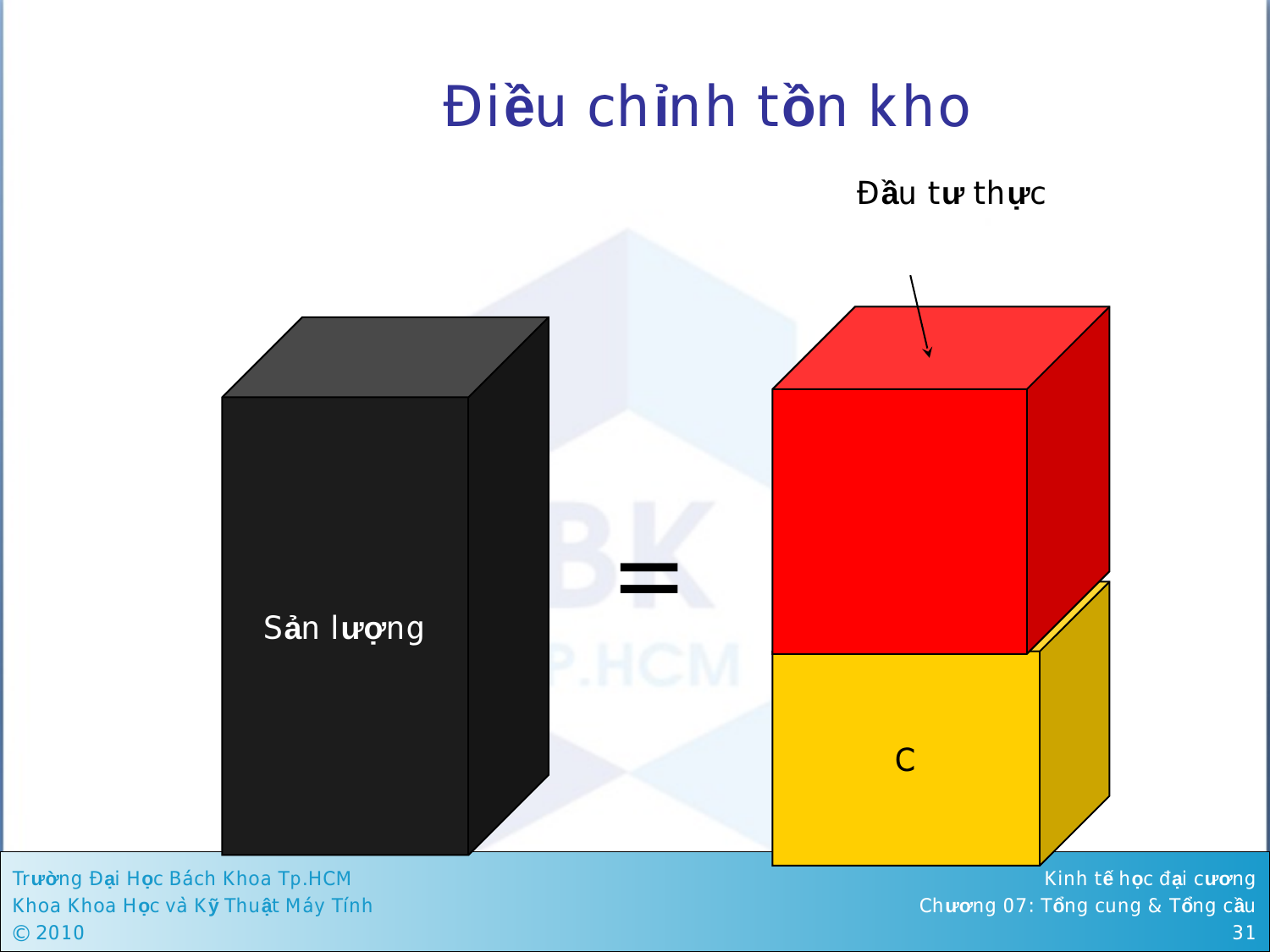

Điều chỉnh tồn kho
    Đầu tư thực

Sản lượng
=
C